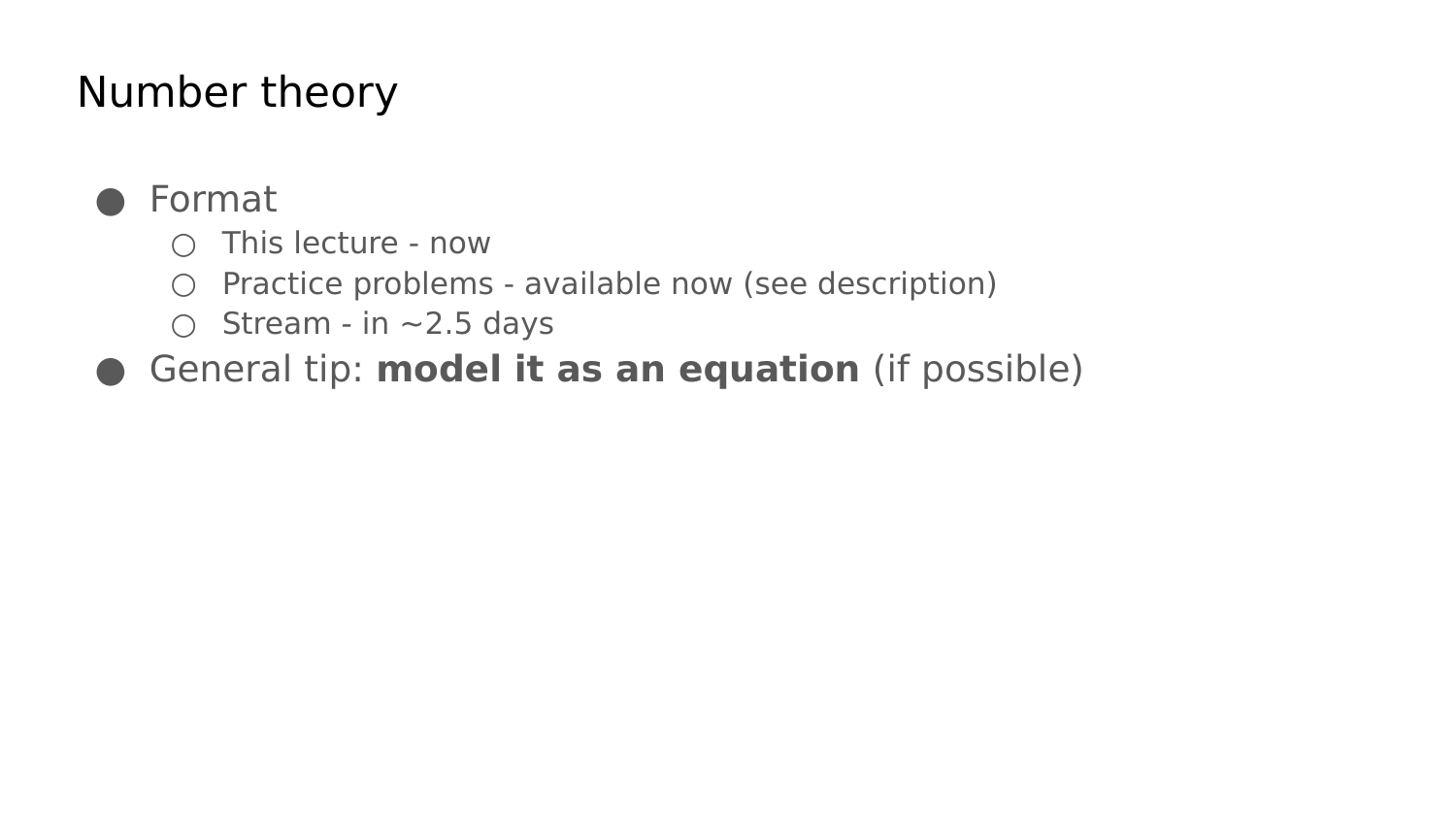

# Number theory
Format
This lecture - now
Practice problems - available now (see description)
Stream - in ~2.5 days
General tip: model it as an equation (if possible)